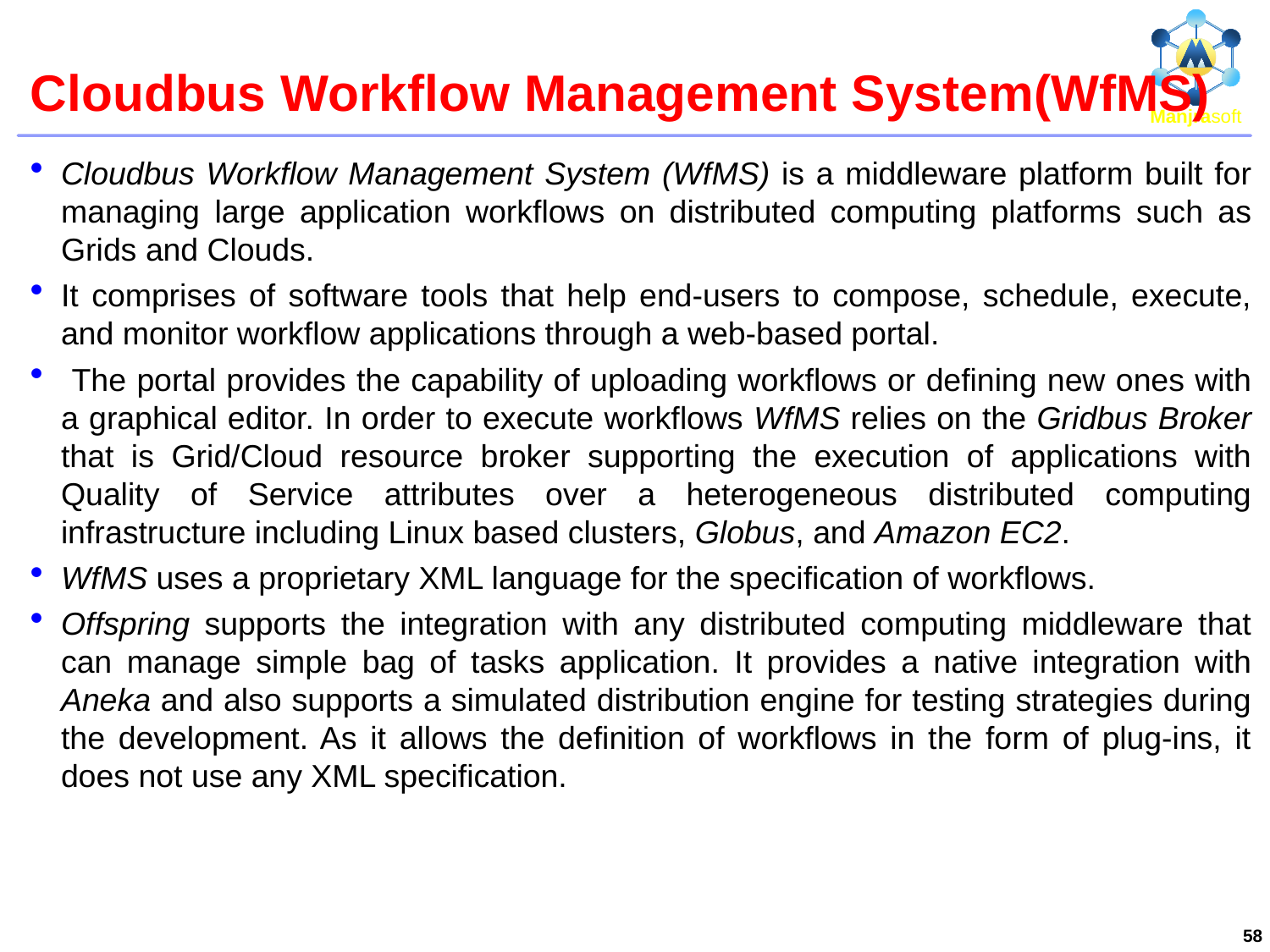

# Cloudbus Workflow Management System(WfMS)
Cloudbus Workflow Management System (WfMS) is a middleware platform built for managing large application workflows on distributed computing platforms such as Grids and Clouds.
It comprises of software tools that help end-users to compose, schedule, execute, and monitor workflow applications through a web-based portal.
 The portal provides the capability of uploading workflows or defining new ones with a graphical editor. In order to execute workflows WfMS relies on the Gridbus Broker that is Grid/Cloud resource broker supporting the execution of applications with Quality of Service attributes over a heterogeneous distributed computing infrastructure including Linux based clusters, Globus, and Amazon EC2.
WfMS uses a proprietary XML language for the specification of workflows.
Offspring supports the integration with any distributed computing middleware that can manage simple bag of tasks application. It provides a native integration with Aneka and also supports a simulated distribution engine for testing strategies during the development. As it allows the definition of workflows in the form of plug-ins, it does not use any XML specification.
58